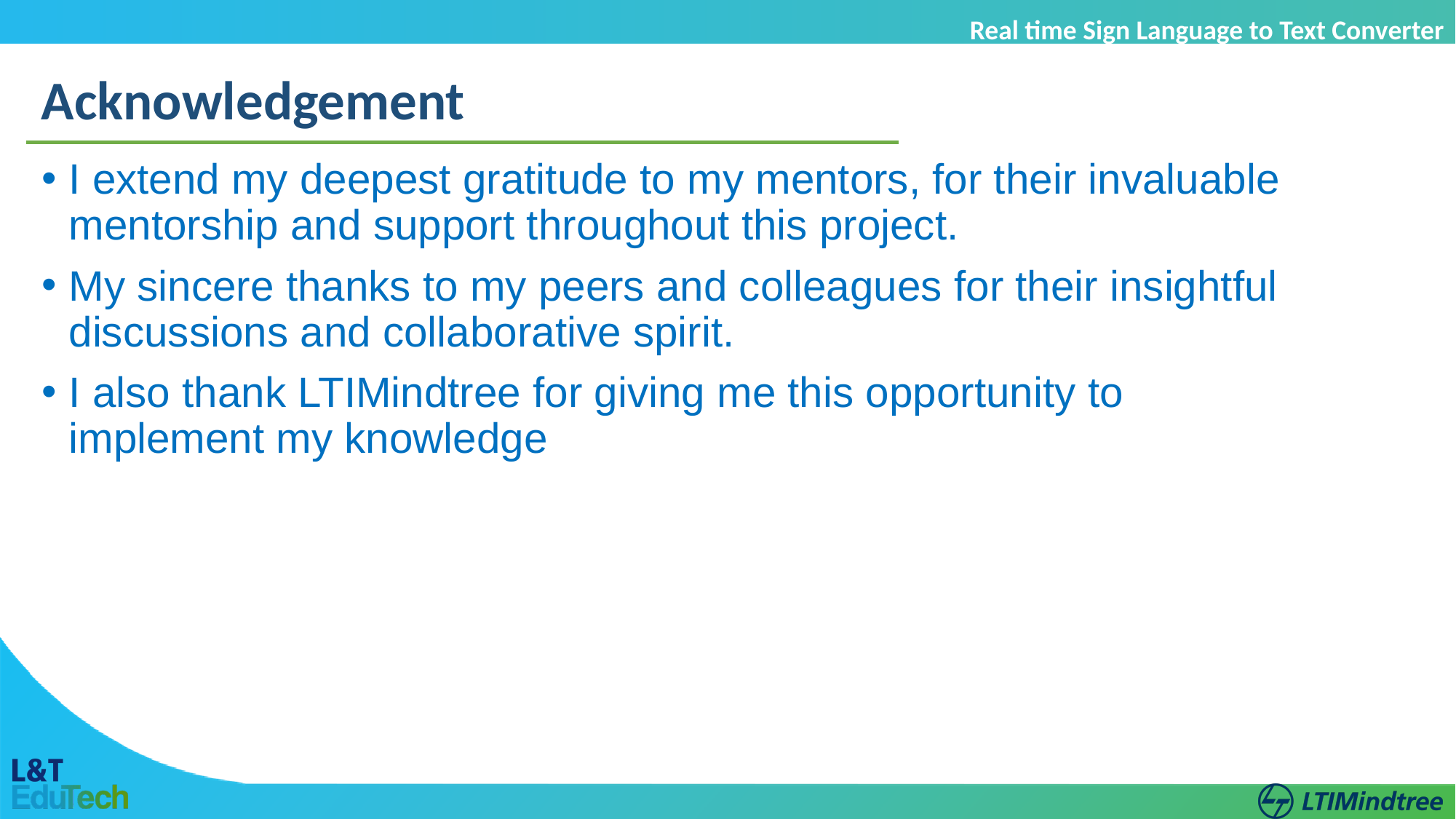

Real time Sign Language to Text Converter

Acknowledgement
I extend my deepest gratitude to my mentors, for their invaluable mentorship and support throughout this project.
My sincere thanks to my peers and colleagues for their insightful discussions and collaborative spirit.
I also thank LTIMindtree for giving me this opportunity to implement my knowledge